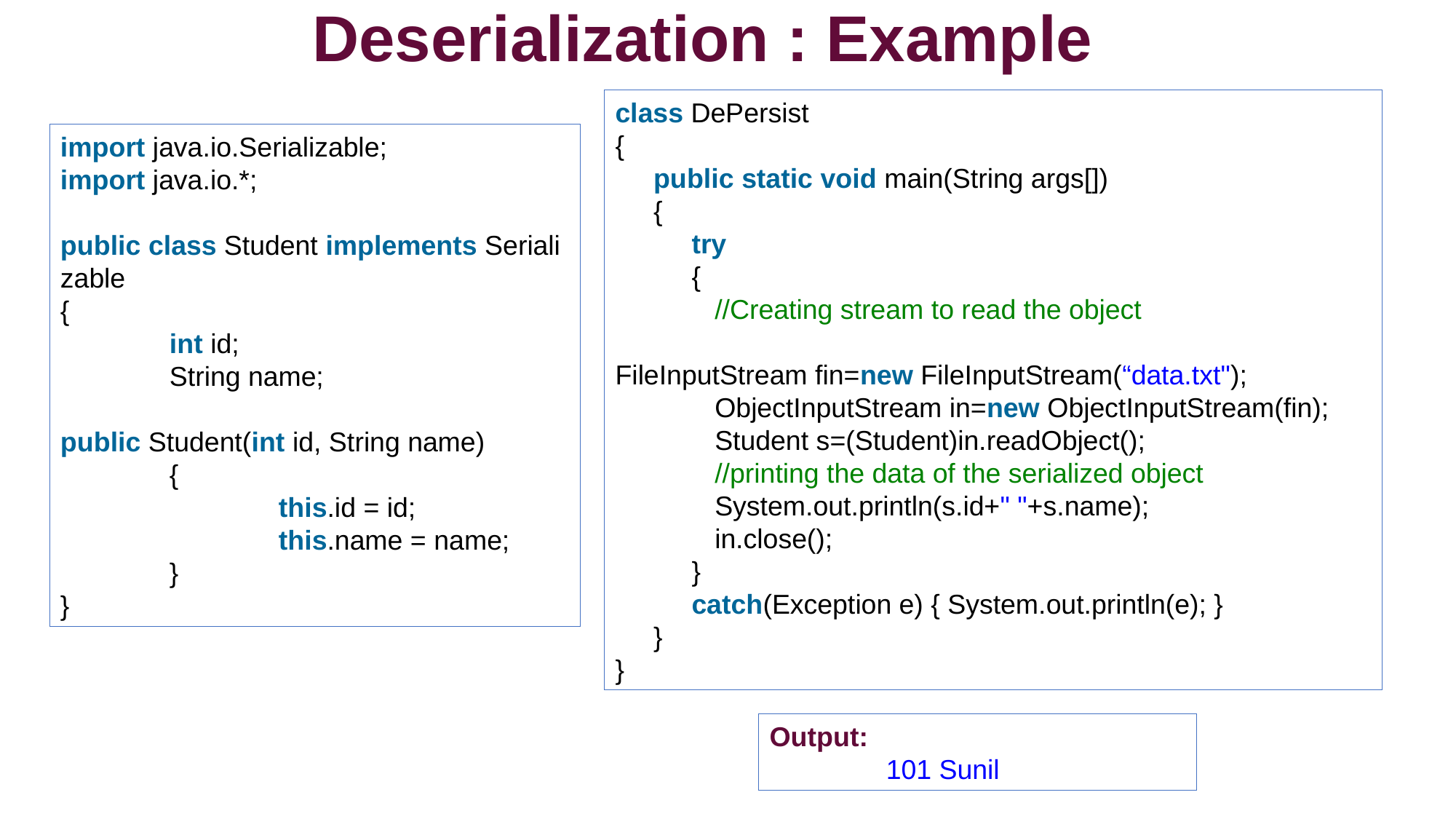

# Deserialization : Example
class DePersist
{
     public static void main(String args[])
     {
          try
          {
             //Creating stream to read the object
             FileInputStream fin=new FileInputStream(“data.txt");
             ObjectInputStream in=new ObjectInputStream(fin);
             Student s=(Student)in.readObject();
             //printing the data of the serialized object
             System.out.println(s.id+" "+s.name);
             in.close();
          }
          catch(Exception e) { System.out.println(e); }
     }
}
import java.io.Serializable;
import java.io.*;

public class Student implements Serializable
{
	int id;
	String name;
	public Student(int id, String name)
	{
  		this.id = id;
		this.name = name;
 	}
}
Output:
	 101 Sunil